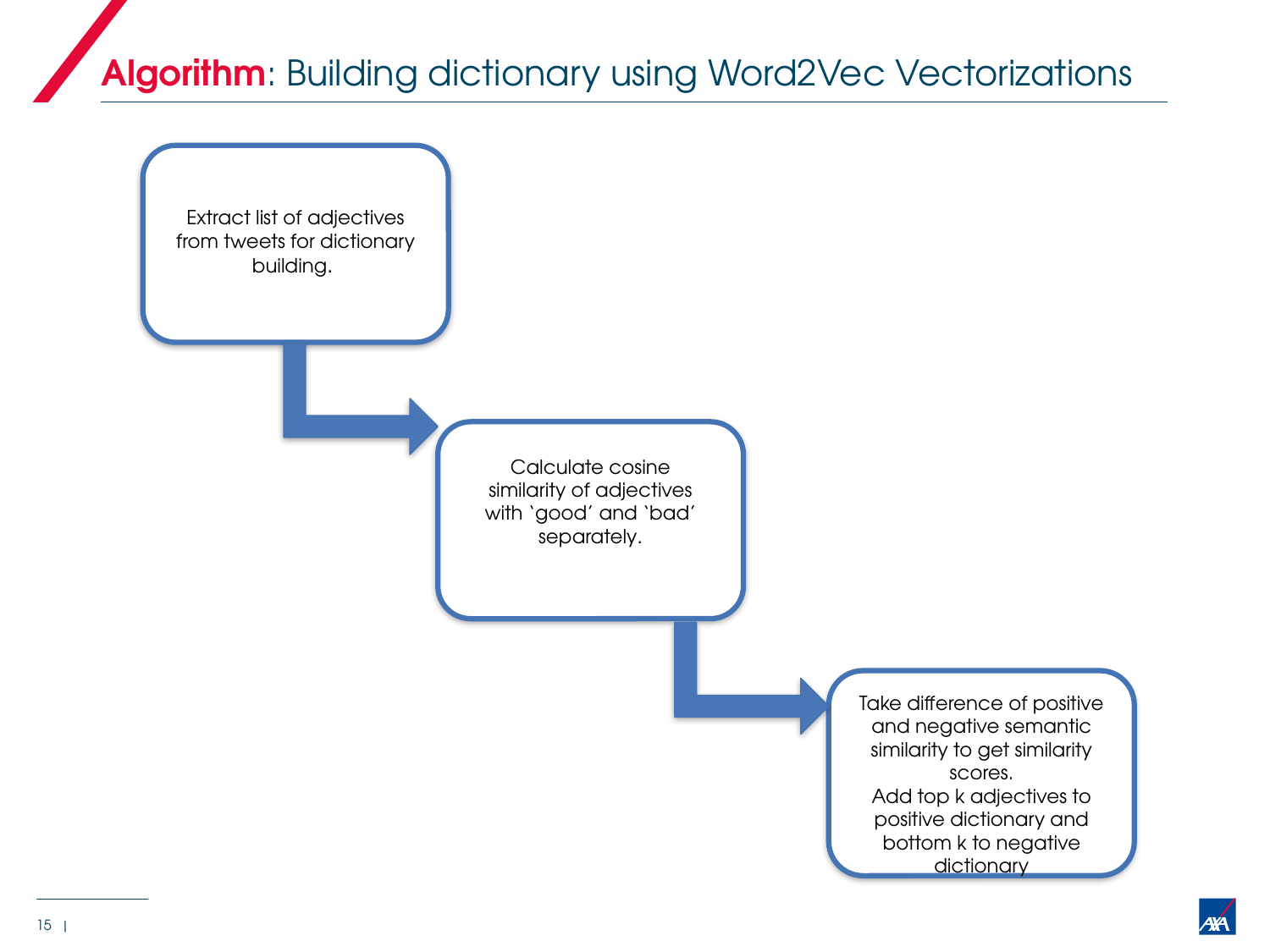

# Algorithm: Building dictionary using Word2Vec Vectorizations

Extract list of adjectives from tweets for dictionary building.

Calculate cosine similarity of adjectives with ‘good’ and ‘bad’ separately.

Take difference of positive and negative semantic similarity to get similarity scores.
Add top k adjectives to positive dictionary and bottom k to negative dictionary
15   |